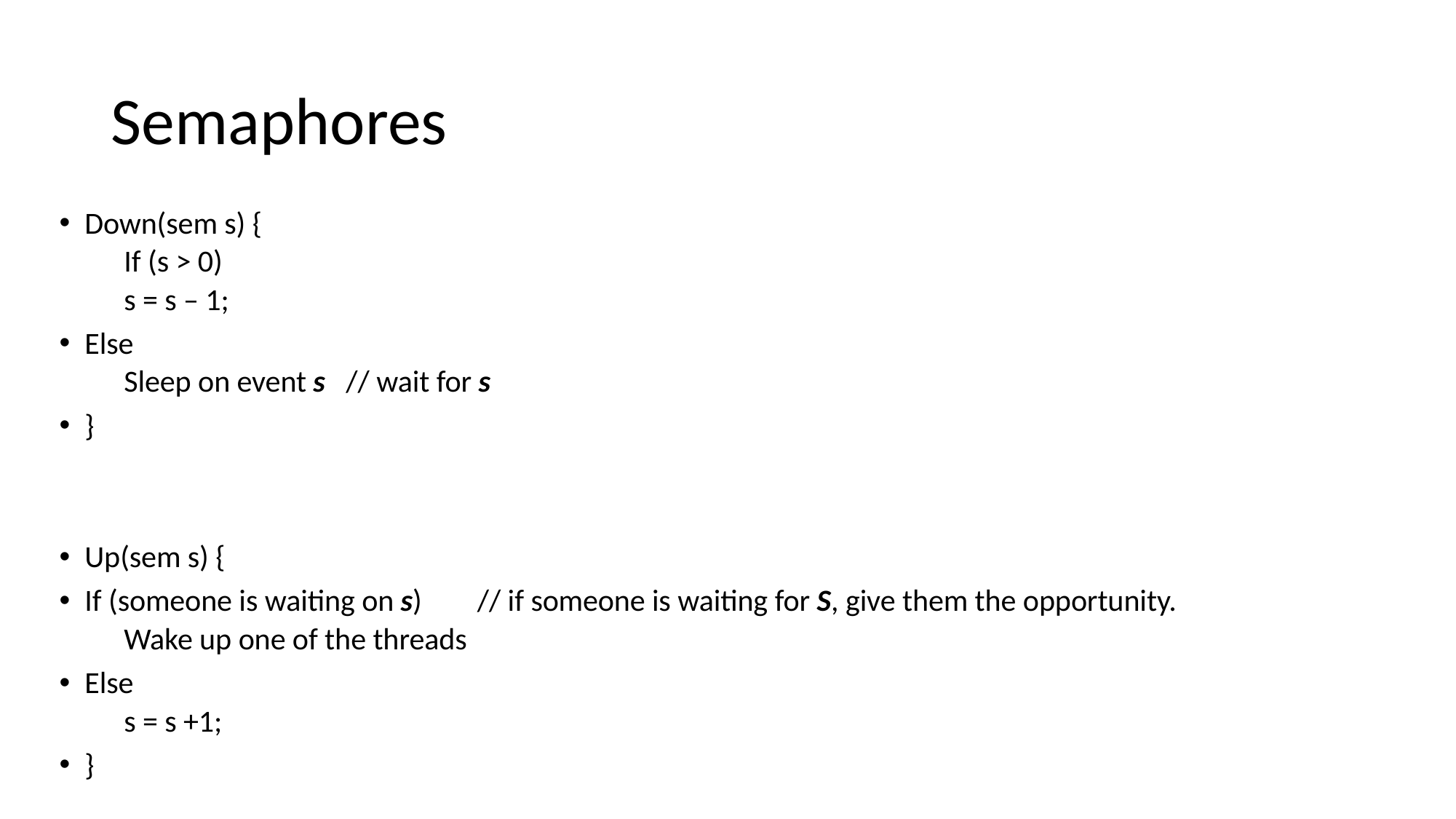

# Semaphores
Down(sem s) {
  If (s > 0)
  s = s – 1;
Else
  Sleep on event s   // wait for s
}

Up(sem s) {
If (someone is waiting on s)        // if someone is waiting for S, give them the opportunity.
  Wake up one of the threads
Else
  s = s +1;
}